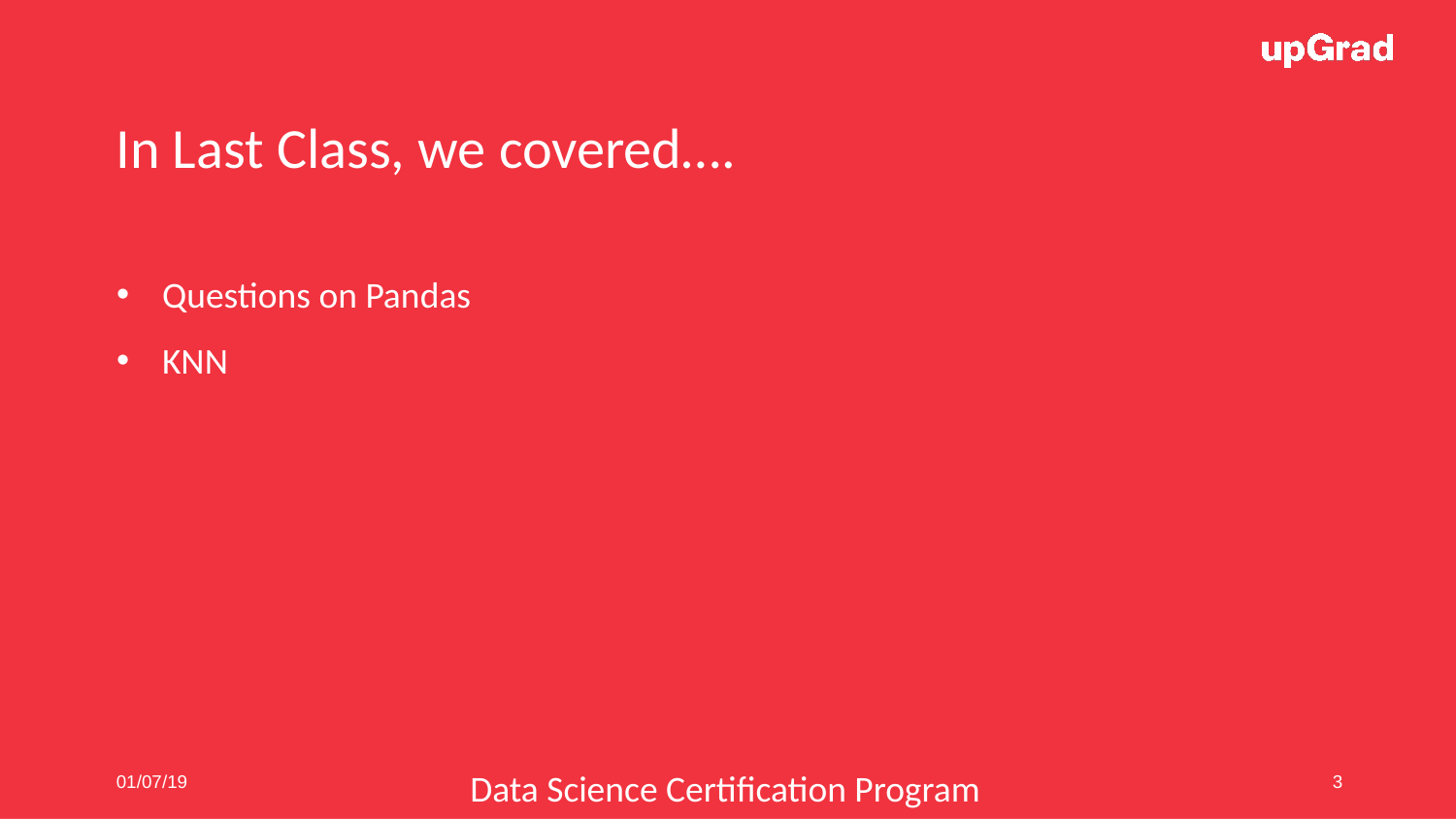

In Last Class, we covered….
Questions on Pandas
KNN
Data Science Certification Program
01/07/19
3